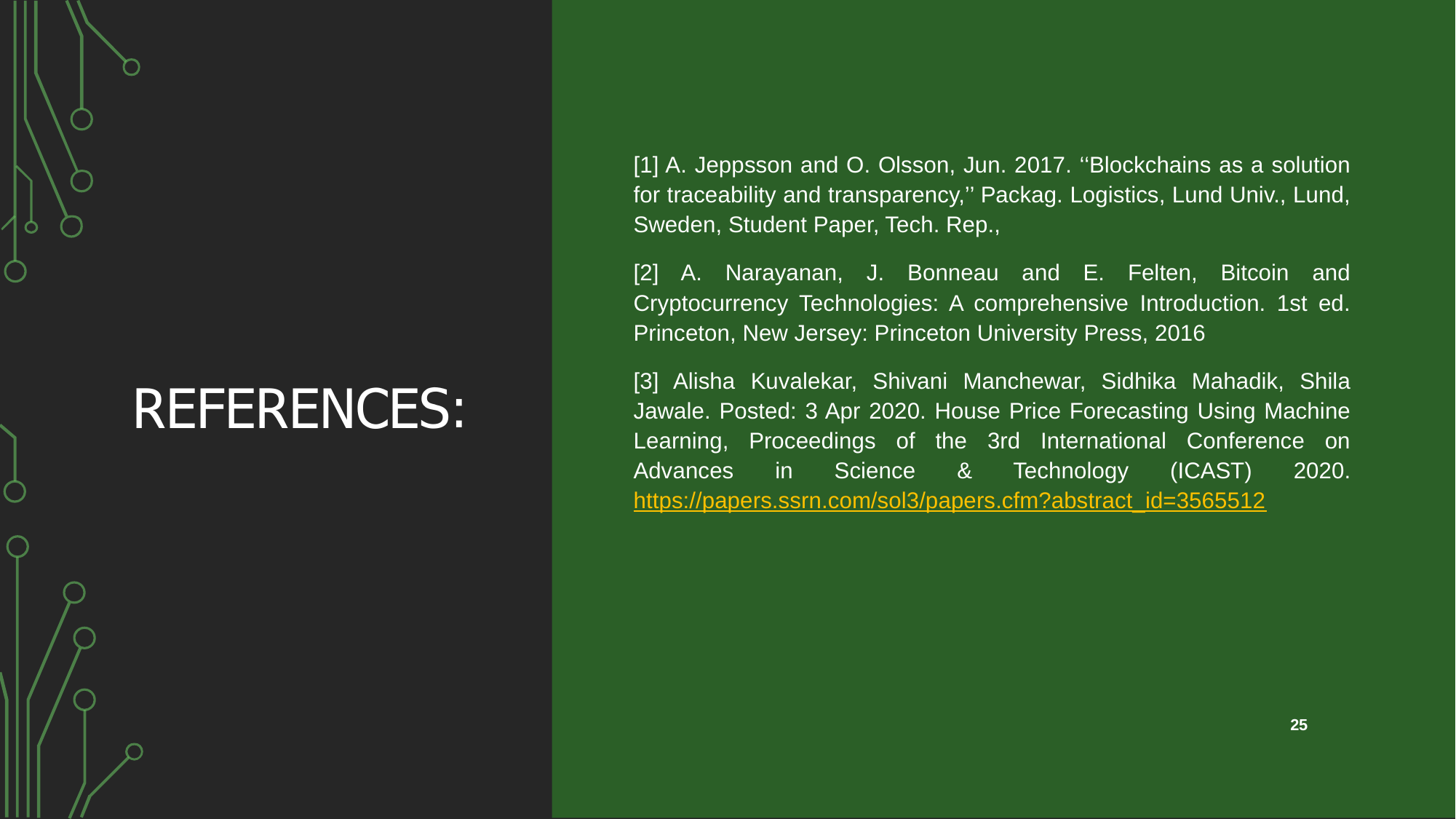

# References:
[1] A. Jeppsson and O. Olsson, Jun. 2017. ‘‘Blockchains as a solution for traceability and transparency,’’ Packag. Logistics, Lund Univ., Lund, Sweden, Student Paper, Tech. Rep.,
[2] A. Narayanan, J. Bonneau and E. Felten, Bitcoin and Cryptocurrency Technologies: A comprehensive Introduction. 1st ed. Princeton, New Jersey: Princeton University Press, 2016
[3] Alisha Kuvalekar, Shivani Manchewar, Sidhika Mahadik, Shila Jawale. Posted: 3 Apr 2020. House Price Forecasting Using Machine Learning, Proceedings of the 3rd International Conference on Advances in Science & Technology (ICAST) 2020. https://papers.ssrn.com/sol3/papers.cfm?abstract_id=3565512

25